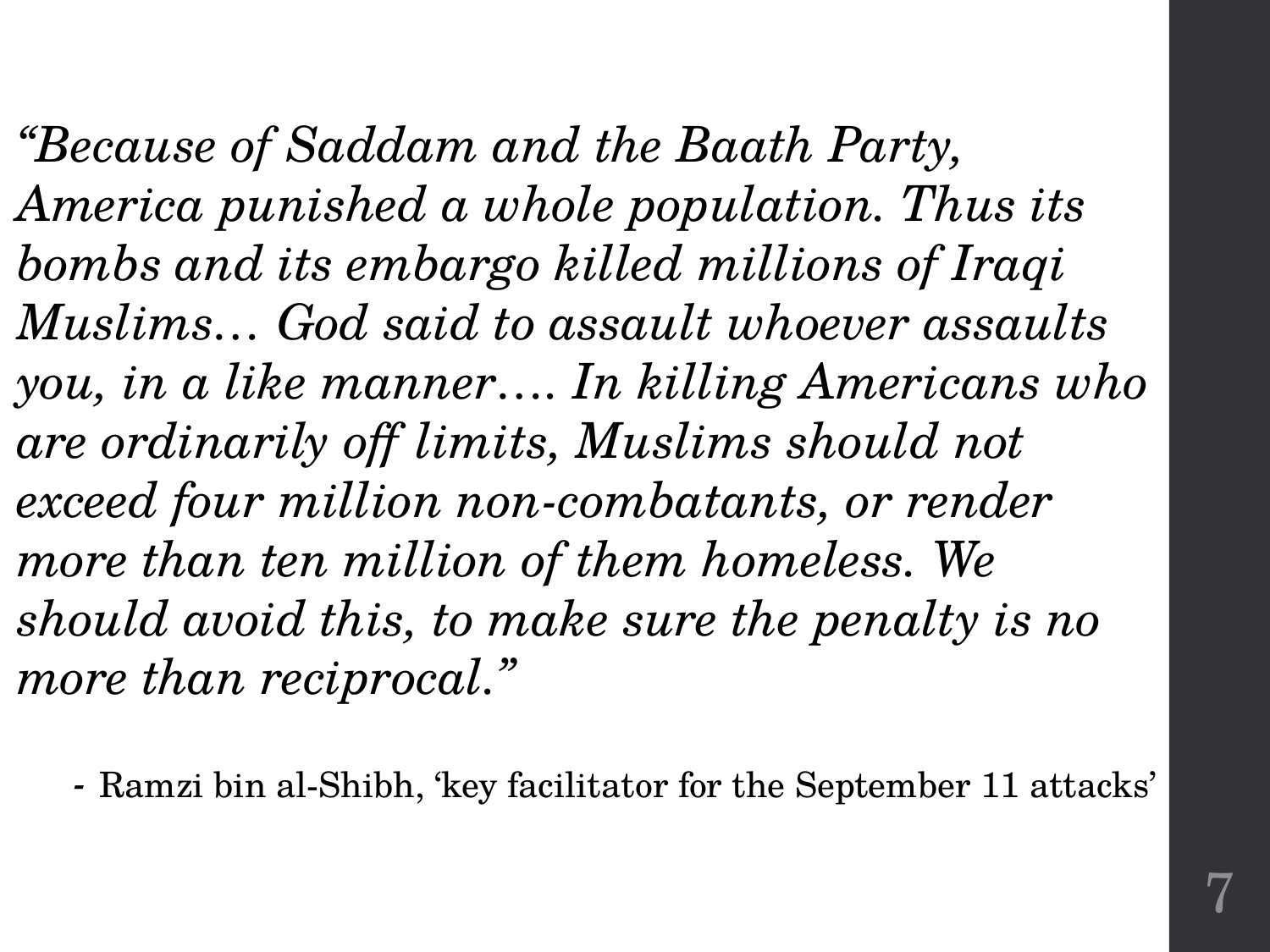

“Because of Saddam and the Baath Party, America punished a whole population. Thus its bombs and its embargo killed millions of Iraqi Muslims… God said to assault whoever assaults you, in a like manner…. In killing Americans who are ordinarily off limits, Muslims should not exceed four million non-combatants, or render more than ten million of them homeless. We should avoid this, to make sure the penalty is no more than reciprocal.”

- Ramzi bin al-Shibh, ‘key facilitator for the September 11 attacks’
7